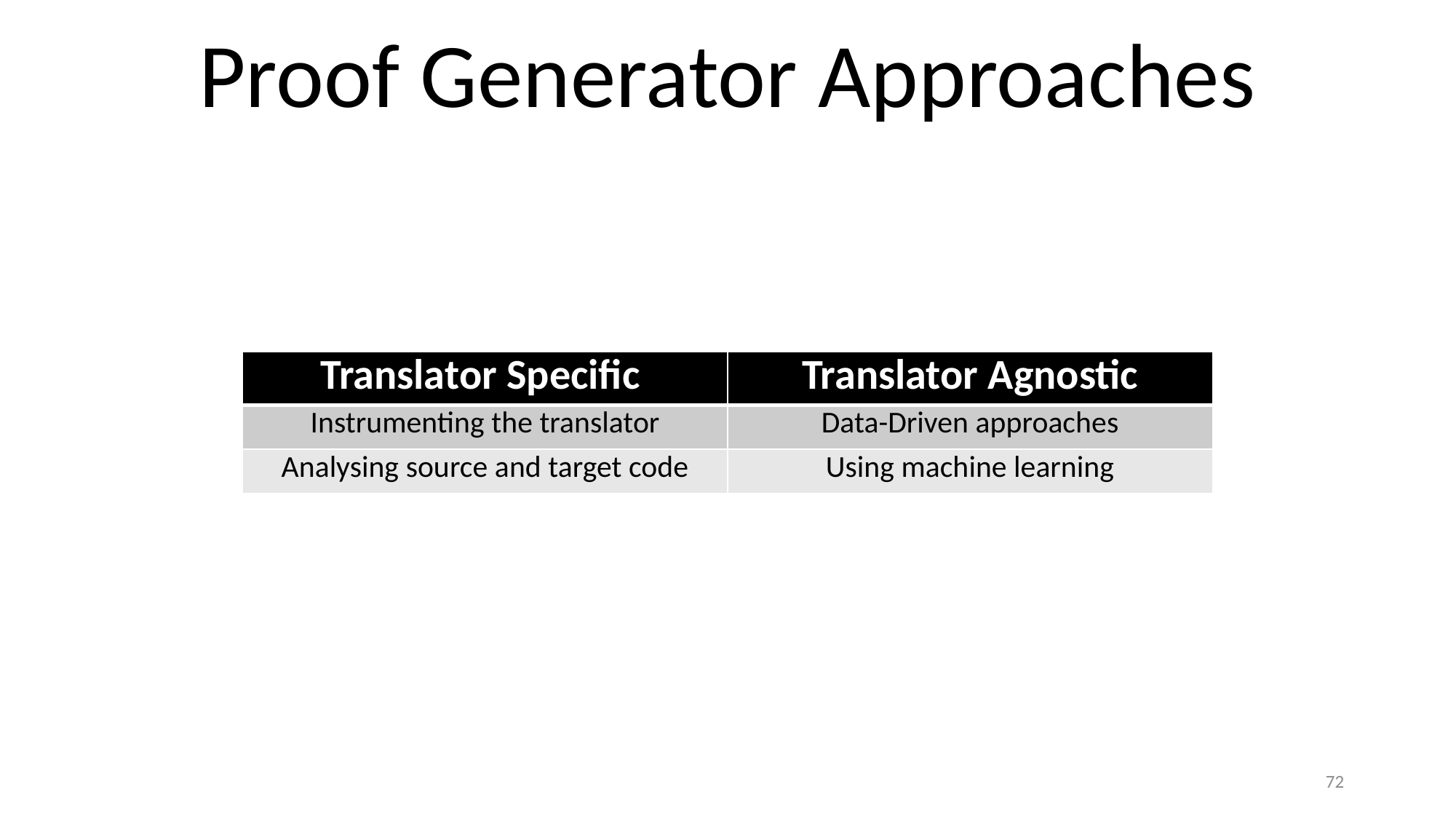

# Proof Generator Approaches
| Translator Specific | Translator Agnostic |
| --- | --- |
| Instrumenting the translator | Data-Driven approaches |
| Analysing source and target code | Using machine learning |
72